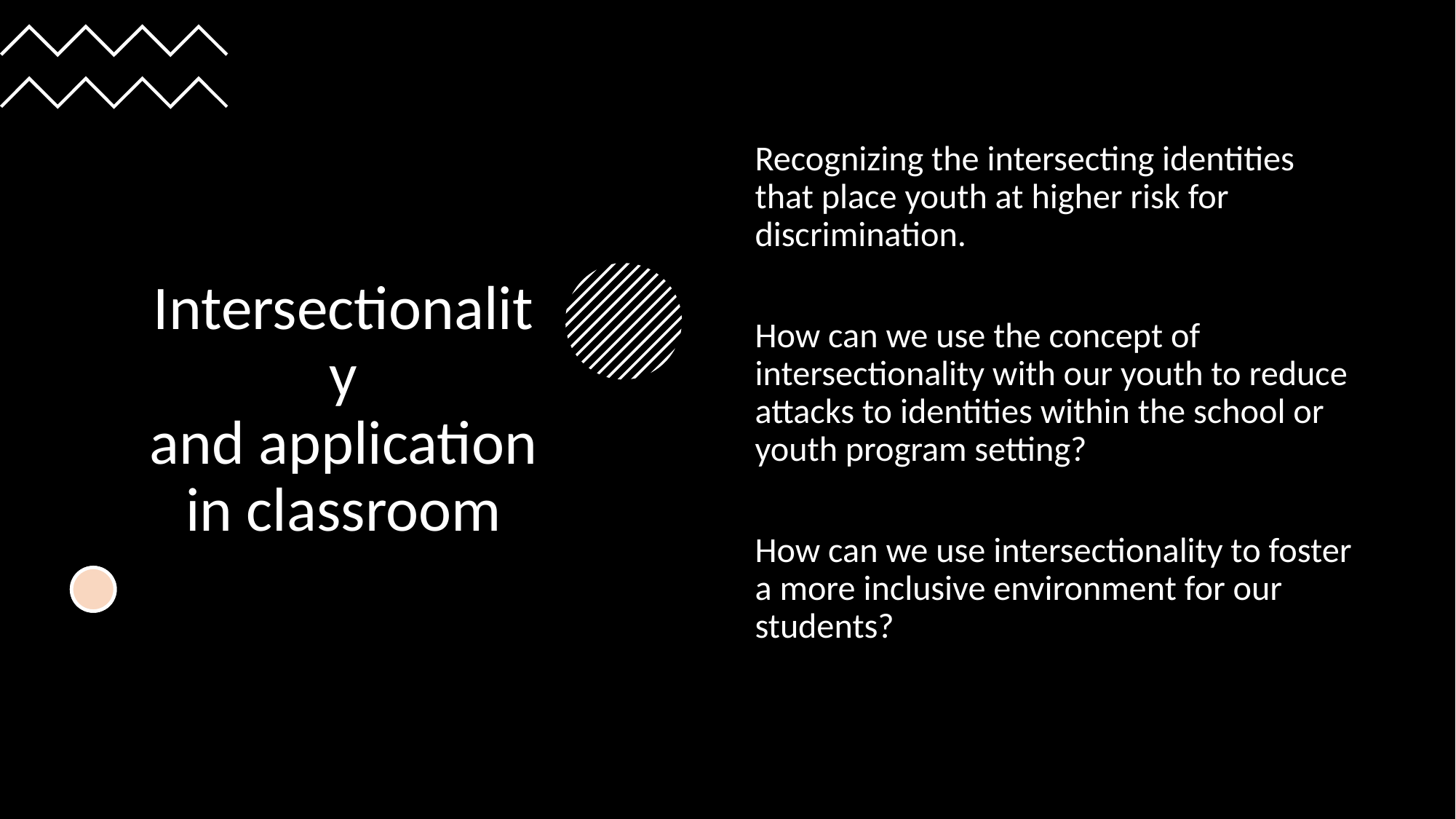

# Intersectionality and application in classroom
Recognizing the intersecting identities that place youth at higher risk for discrimination.

How can we use the concept of intersectionality with our youth to reduce attacks to identities within the school or youth program setting?

How can we use intersectionality to foster a more inclusive environment for our students?